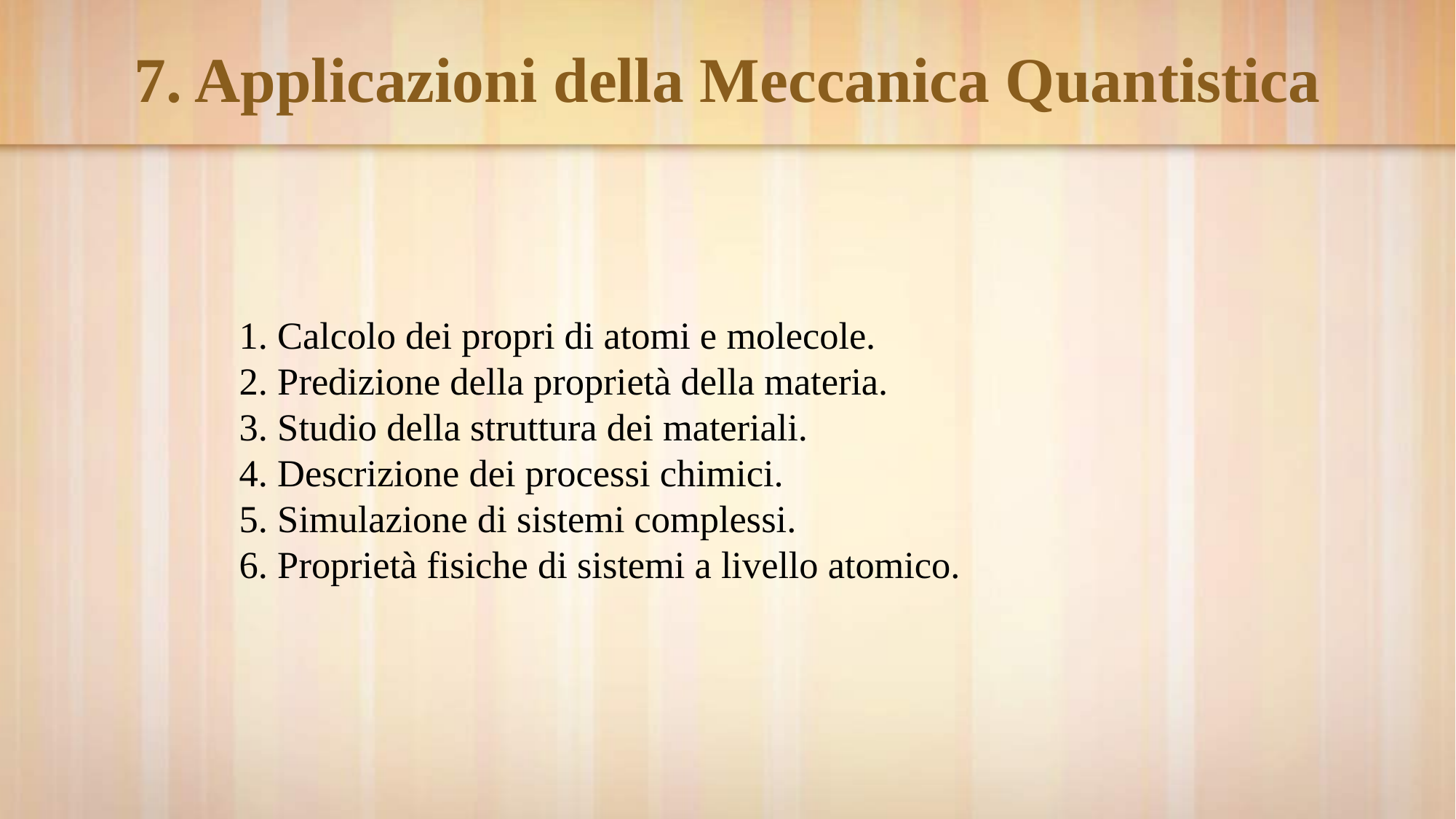

# 7. Applicazioni della Meccanica Quantistica

1. Calcolo dei propri di atomi e molecole.
2. Predizione della proprietà della materia.
3. Studio della struttura dei materiali.
4. Descrizione dei processi chimici.
5. Simulazione di sistemi complessi.
6. Proprietà fisiche di sistemi a livello atomico.